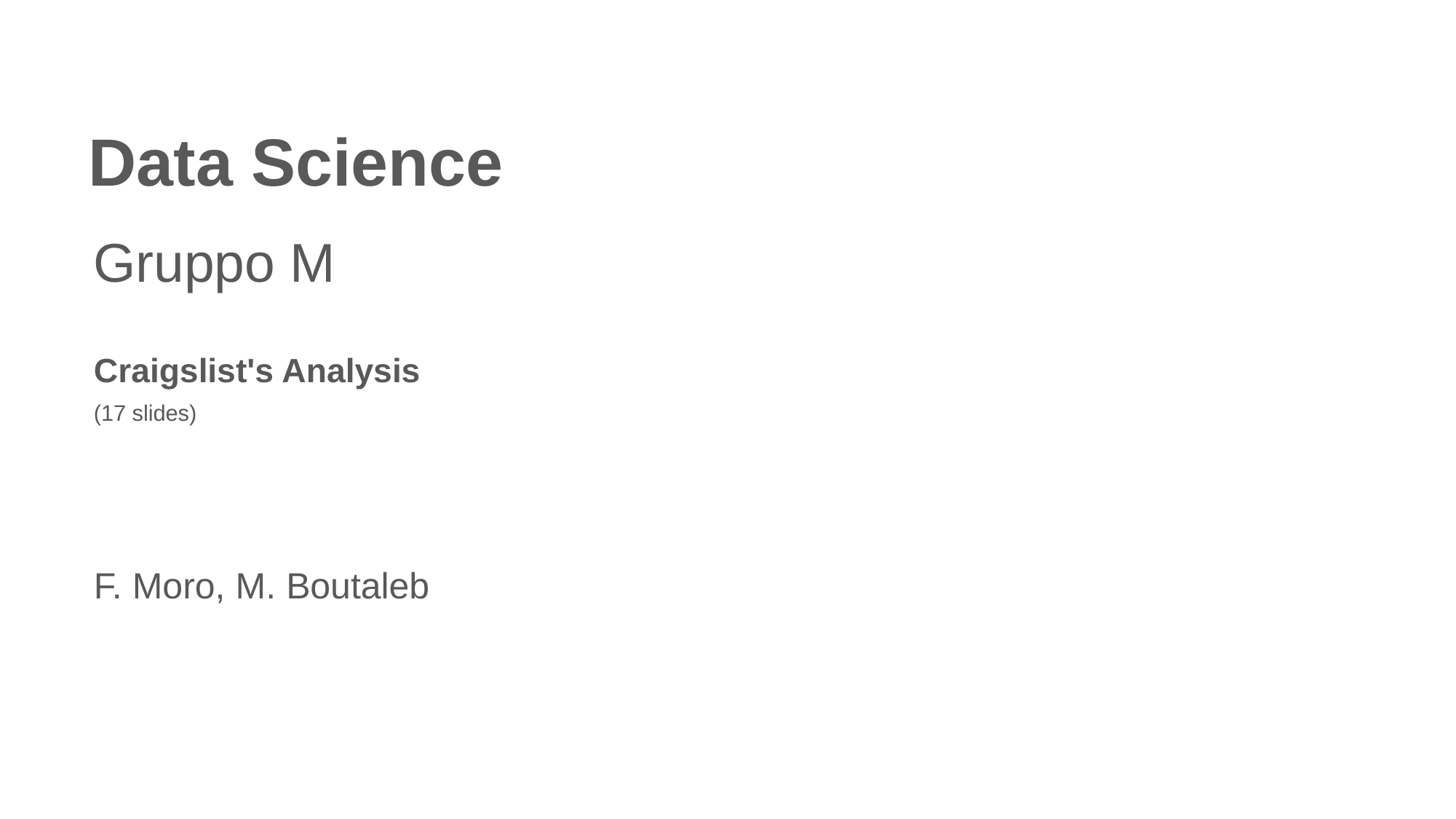

# Data Science
 Gruppo M
Craigslist's Analysis
(17 slides)
F. Moro, M. Boutaleb